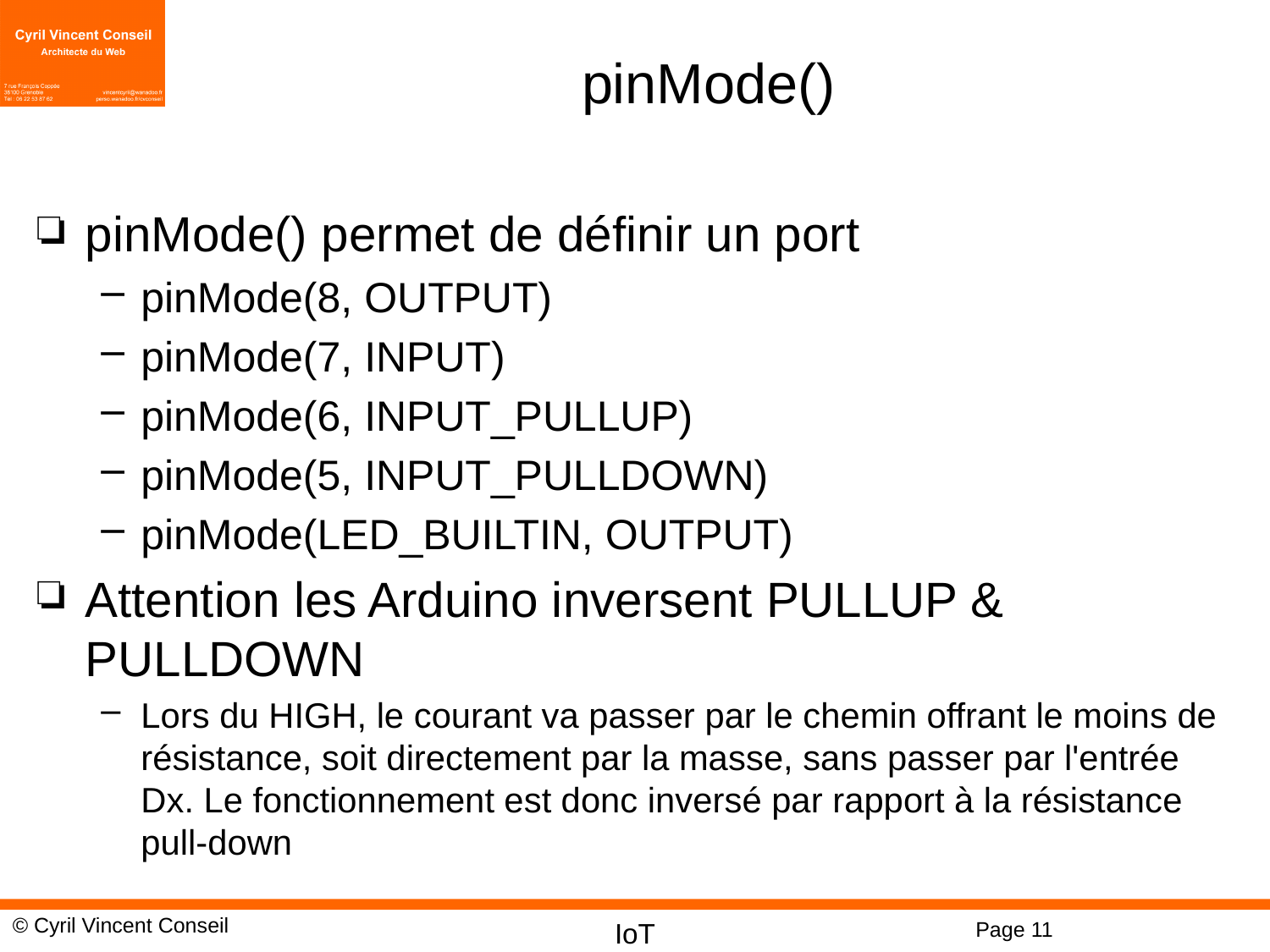

# pinMode()
pinMode() permet de définir un port
pinMode(8, OUTPUT)
pinMode(7, INPUT)
pinMode(6, INPUT_PULLUP)
pinMode(5, INPUT_PULLDOWN)
pinMode(LED_BUILTIN, OUTPUT)
Attention les Arduino inversent PULLUP & PULLDOWN
Lors du HIGH, le courant va passer par le chemin offrant le moins de résistance, soit directement par la masse, sans passer par l'entrée Dx. Le fonctionnement est donc inversé par rapport à la résistance pull-down